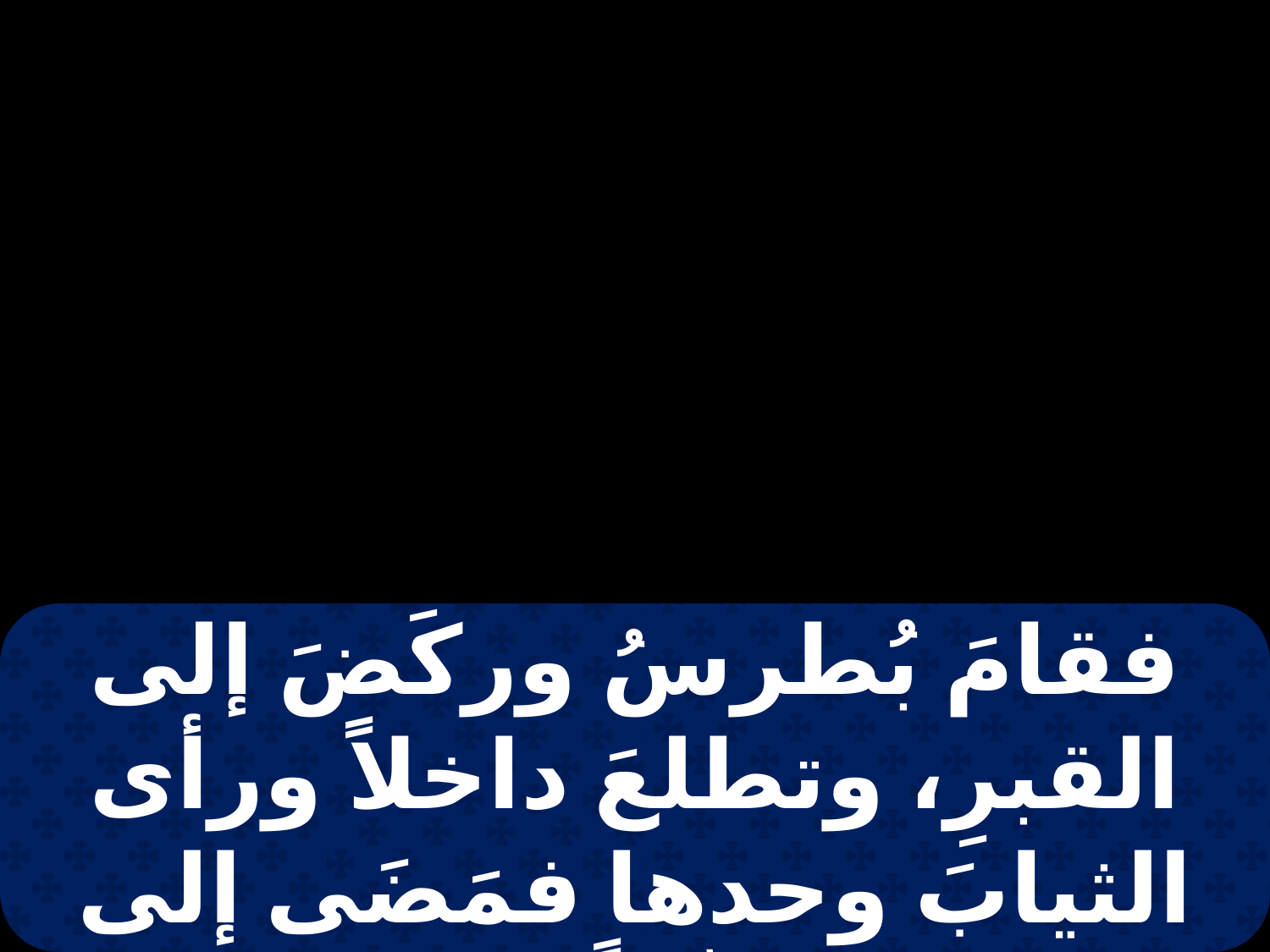

فقامَ بُطرسُ وركَضَ إلى القبرِ، وتطلعَ داخلاً ورأى الثيابَ وحدها فمَضَى إلى بيتِهِ مُتَعَجِّباً ممَّا كانَ.